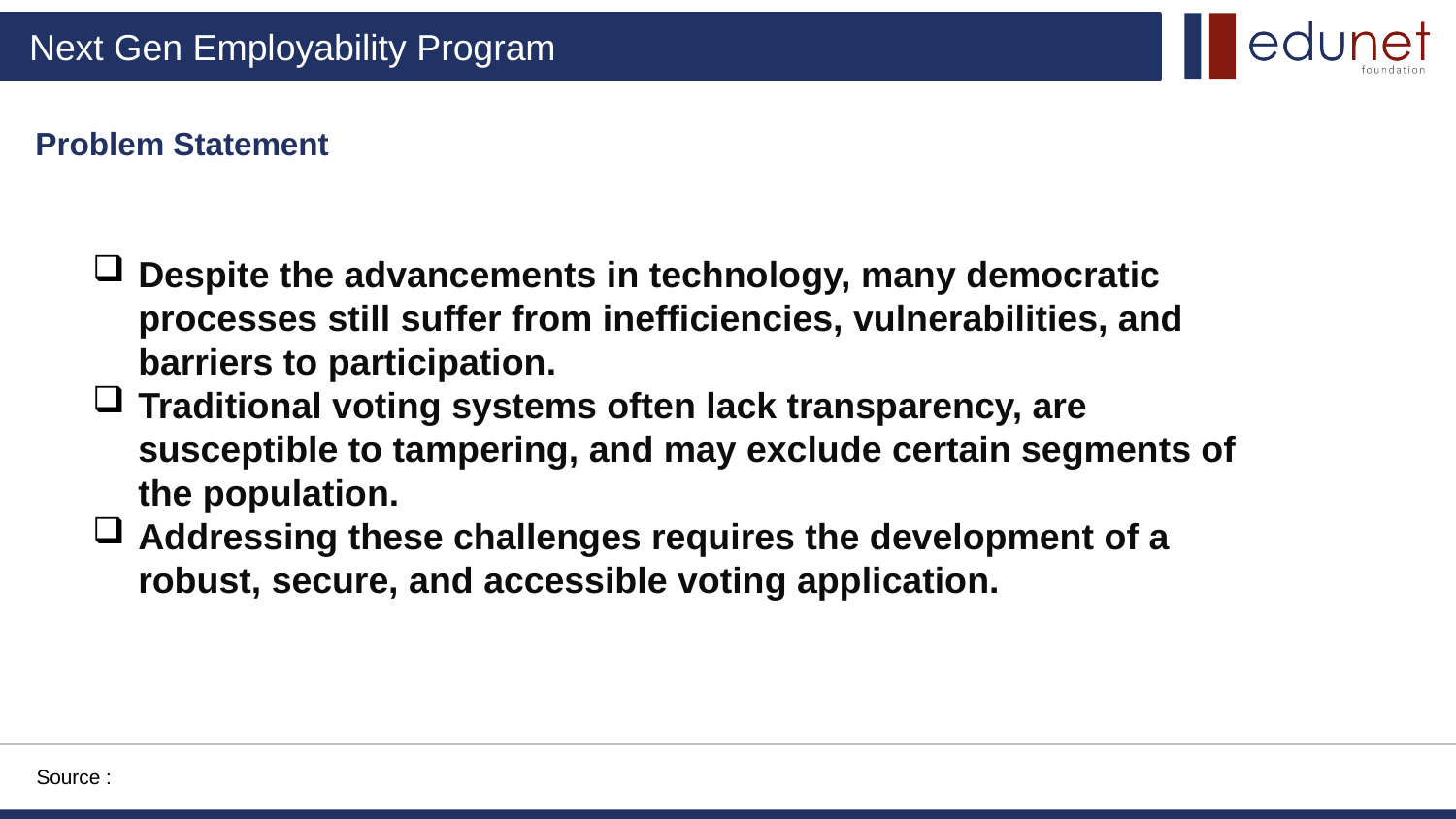

Problem Statement
Despite the advancements in technology, many democratic processes still suffer from inefficiencies, vulnerabilities, and barriers to participation.
Traditional voting systems often lack transparency, are susceptible to tampering, and may exclude certain segments of the population.
Addressing these challenges requires the development of a robust, secure, and accessible voting application.
Source :